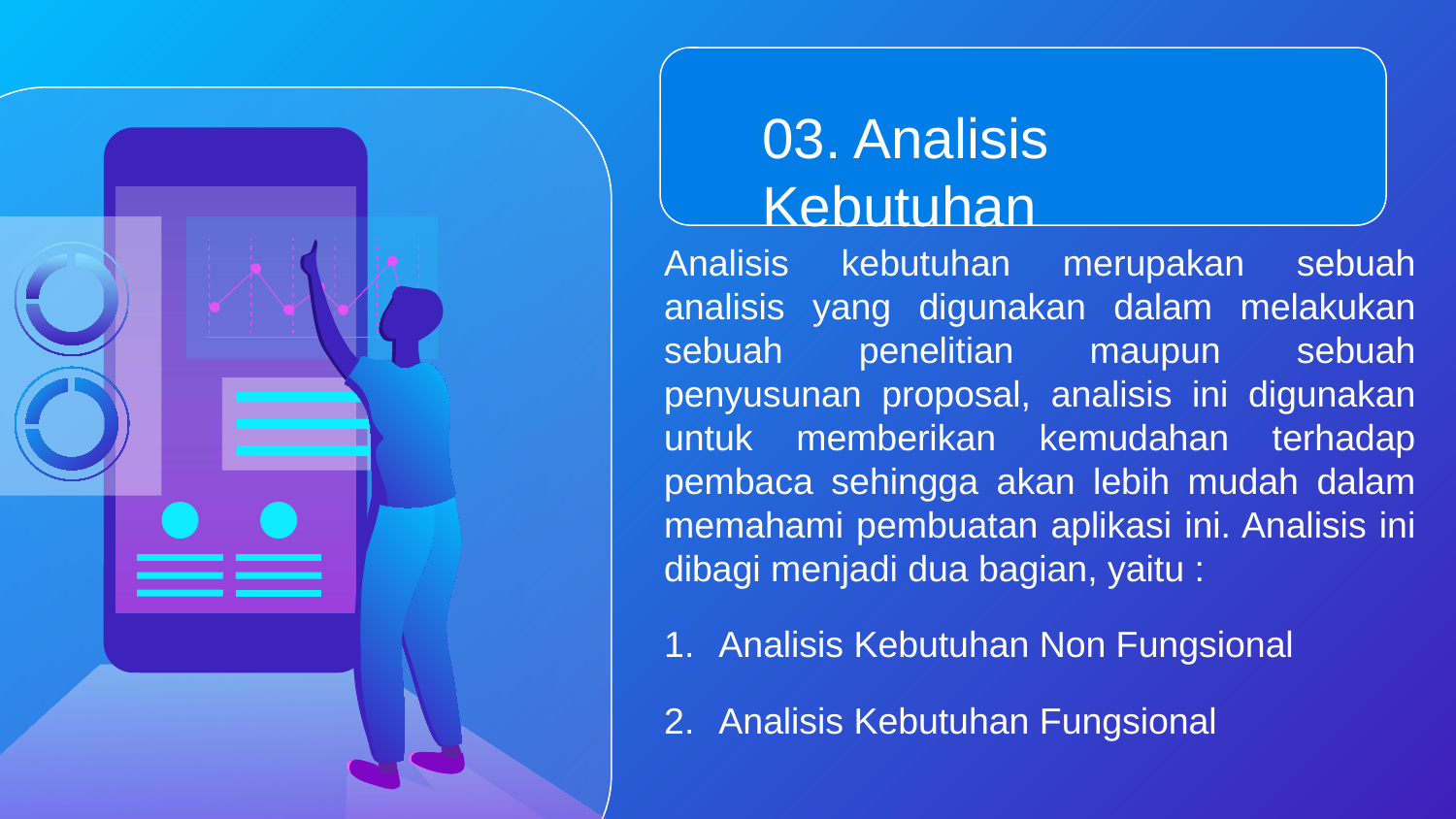

03. Analisis Kebutuhan

Analisis kebutuhan merupakan sebuah analisis yang digunakan dalam melakukan sebuah penelitian maupun sebuah penyusunan proposal, analisis ini digunakan untuk memberikan kemudahan terhadap pembaca sehingga akan lebih mudah dalam memahami pembuatan aplikasi ini. Analisis ini dibagi menjadi dua bagian, yaitu :
Analisis Kebutuhan Non Fungsional
Analisis Kebutuhan Fungsional